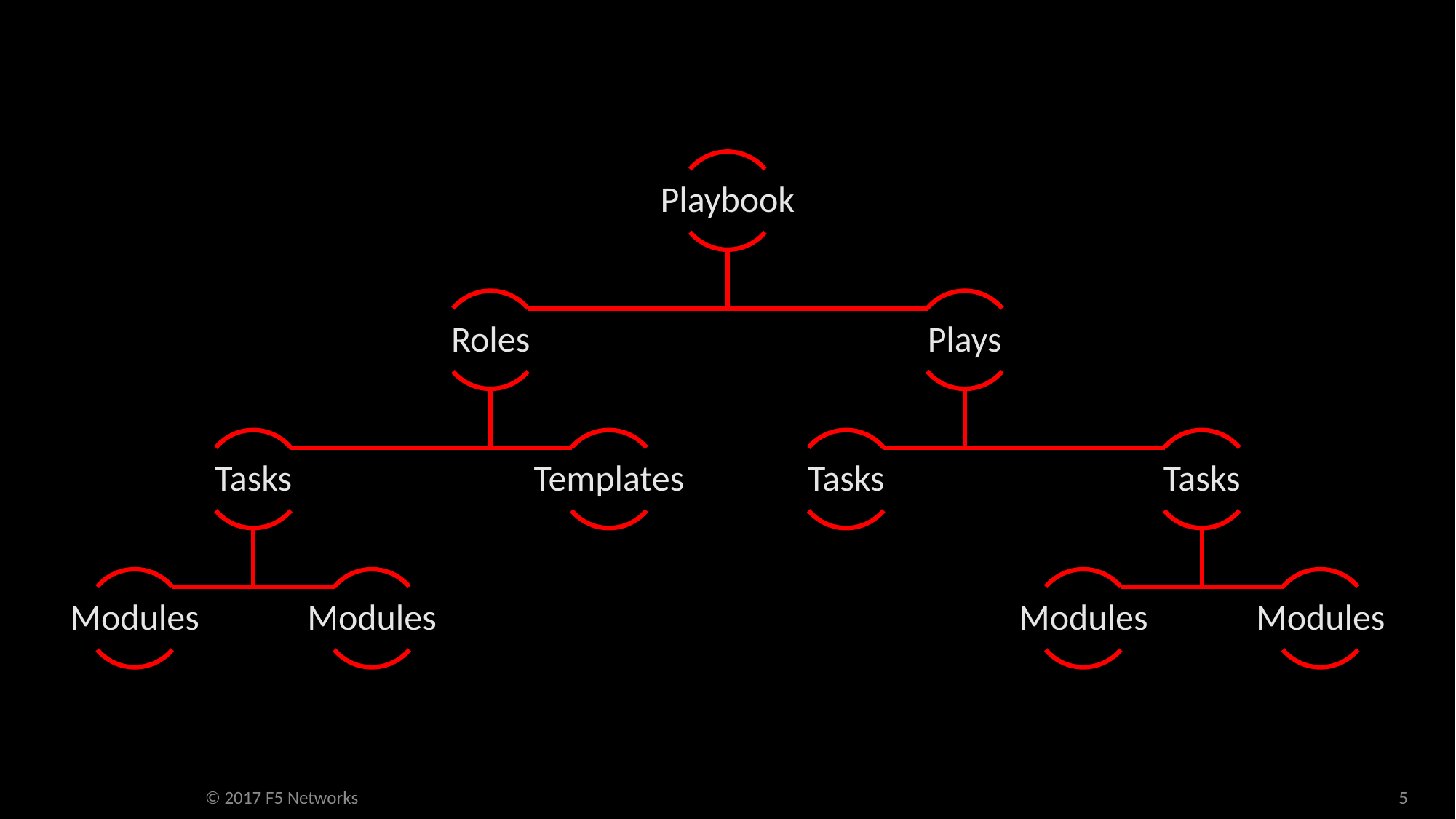

# Ansible Terminology
Playbook
Roles
Tasks
Modules
Modules
Templates
Plays
Tasks
Tasks
Modules
Modules
5
© 2017 F5 Networks